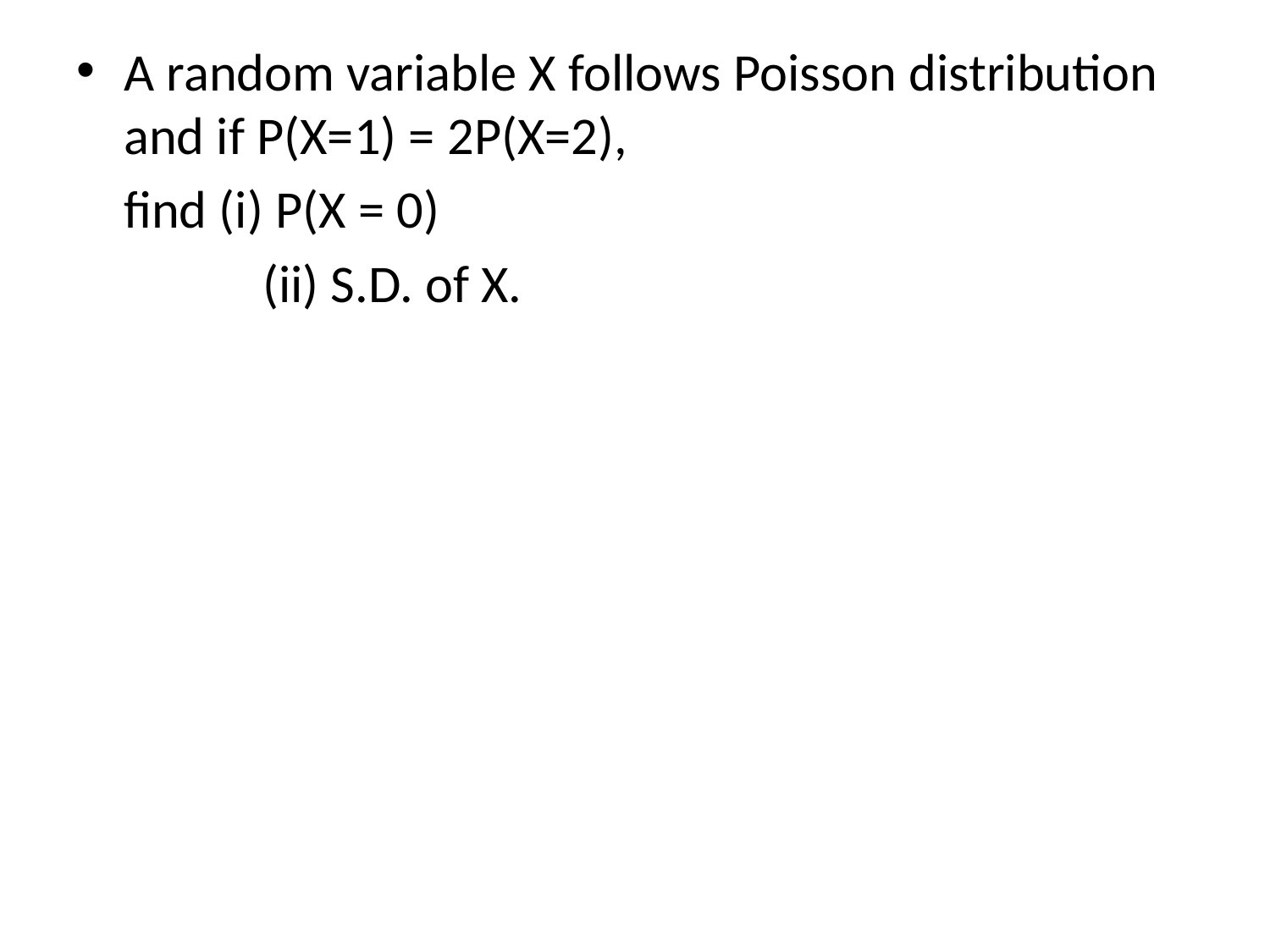

A random variable X follows Poisson distribution and if P(X=1) = 2P(X=2),
	find (i) P(X = 0)
		 (ii) S.D. of X.